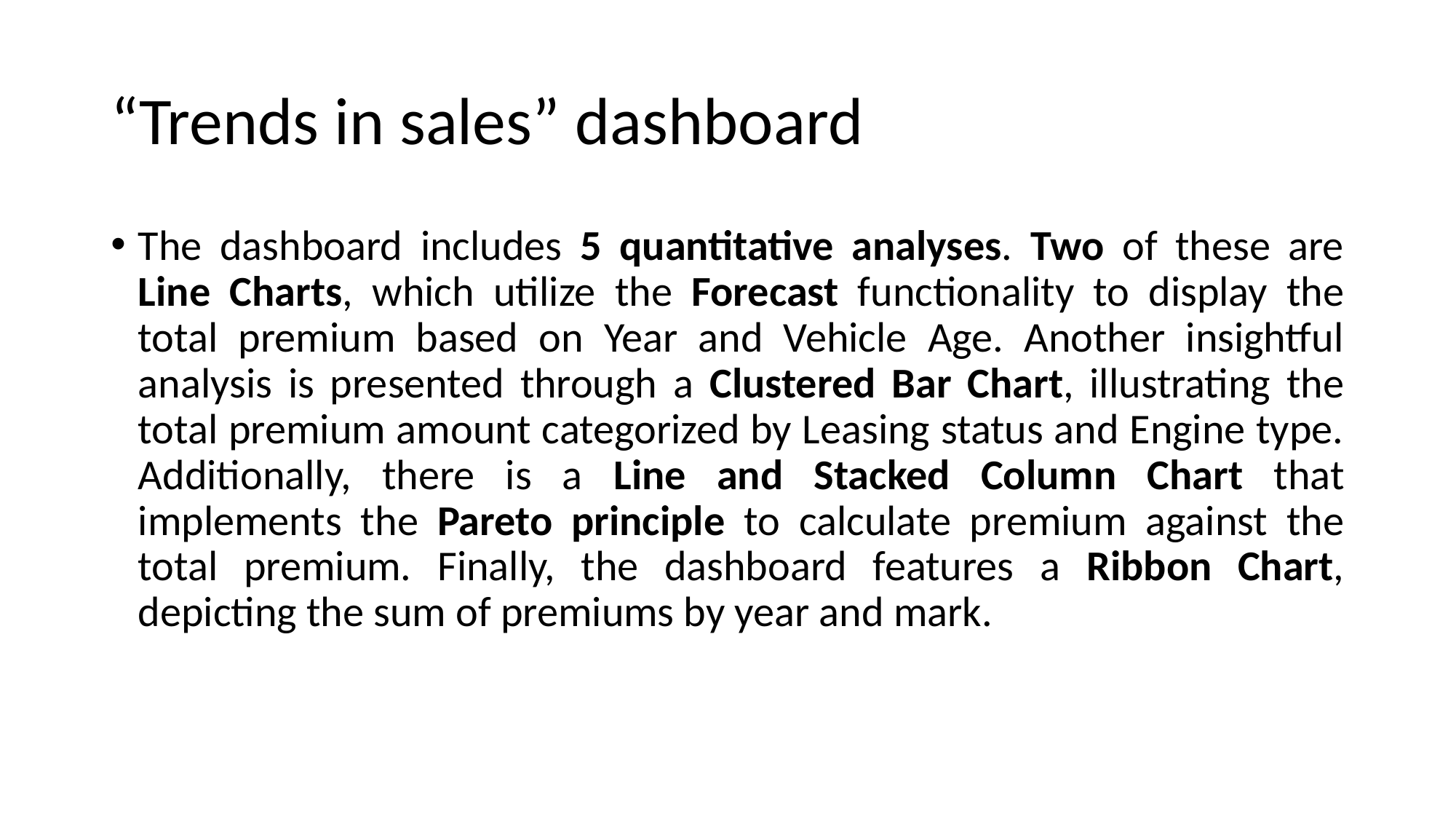

# “Trends in sales” dashboard
The dashboard includes 5 quantitative analyses. Two of these are Line Charts, which utilize the Forecast functionality to display the total premium based on Year and Vehicle Age. Another insightful analysis is presented through a Clustered Bar Chart, illustrating the total premium amount categorized by Leasing status and Engine type. Additionally, there is a Line and Stacked Column Chart that implements the Pareto principle to calculate premium against the total premium. Finally, the dashboard features a Ribbon Chart, depicting the sum of premiums by year and mark.